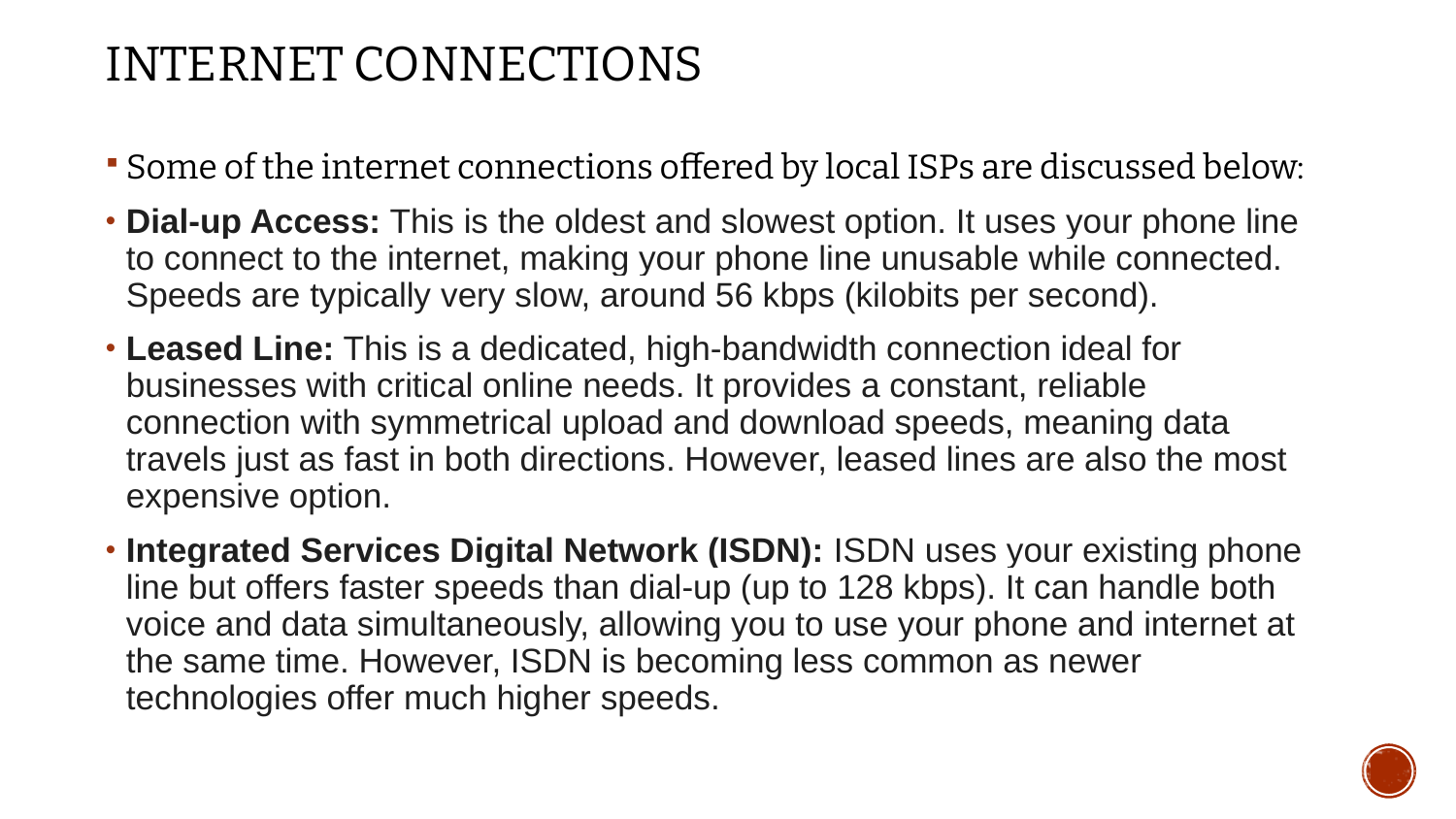

Internet connections
Some of the internet connections offered by local ISPs are discussed below:
Dial-up Access: This is the oldest and slowest option. It uses your phone line to connect to the internet, making your phone line unusable while connected. Speeds are typically very slow, around 56 kbps (kilobits per second).
Leased Line: This is a dedicated, high-bandwidth connection ideal for businesses with critical online needs. It provides a constant, reliable connection with symmetrical upload and download speeds, meaning data travels just as fast in both directions. However, leased lines are also the most expensive option.
Integrated Services Digital Network (ISDN): ISDN uses your existing phone line but offers faster speeds than dial-up (up to 128 kbps). It can handle both voice and data simultaneously, allowing you to use your phone and internet at the same time. However, ISDN is becoming less common as newer technologies offer much higher speeds.